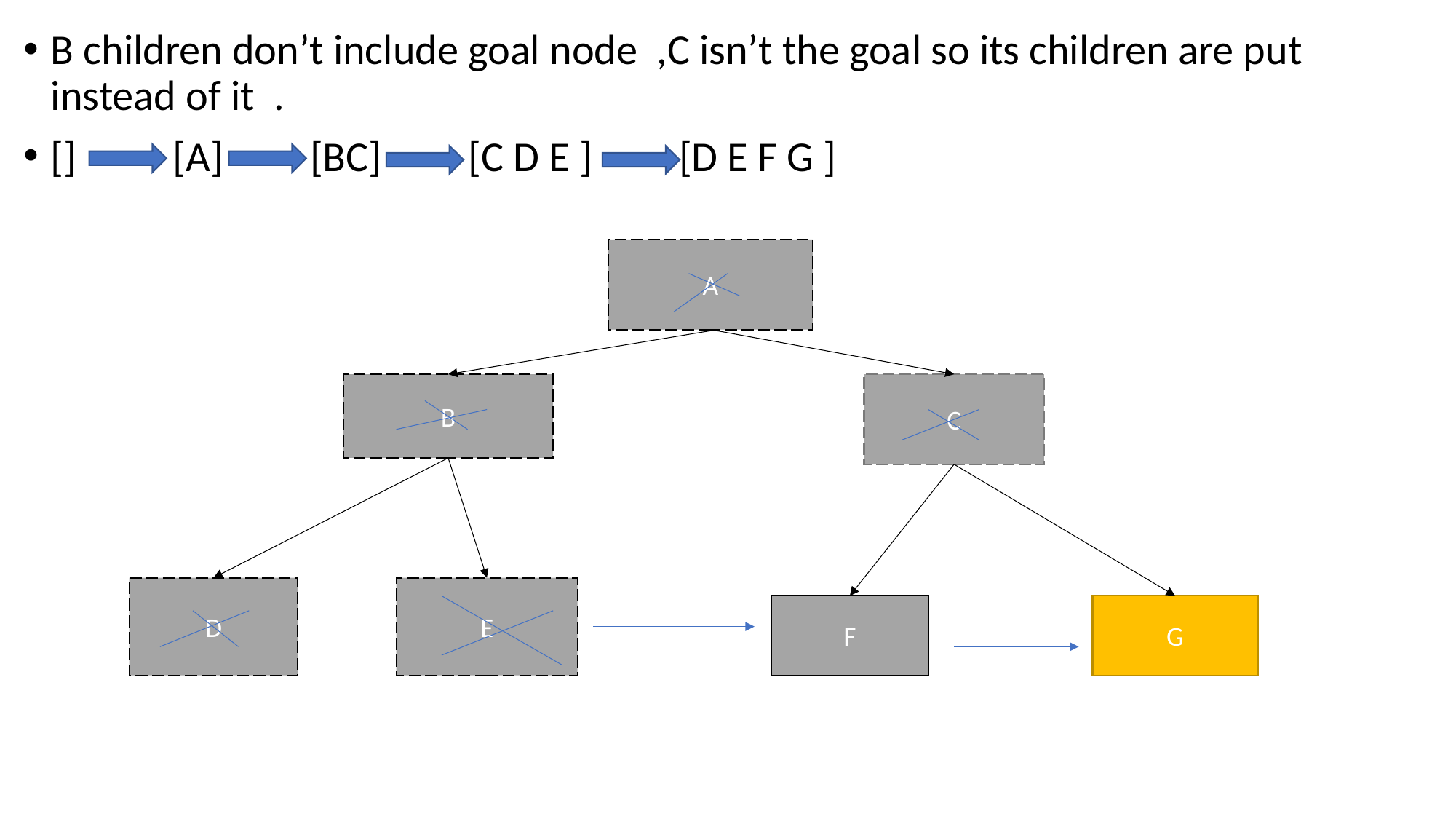

B children don’t include goal node  ,C isn’t the goal so its children are put instead of it  .
[]          [A]         [BC]         [C D E ]         [D E F G ]

A
B
C
D
E
F
G